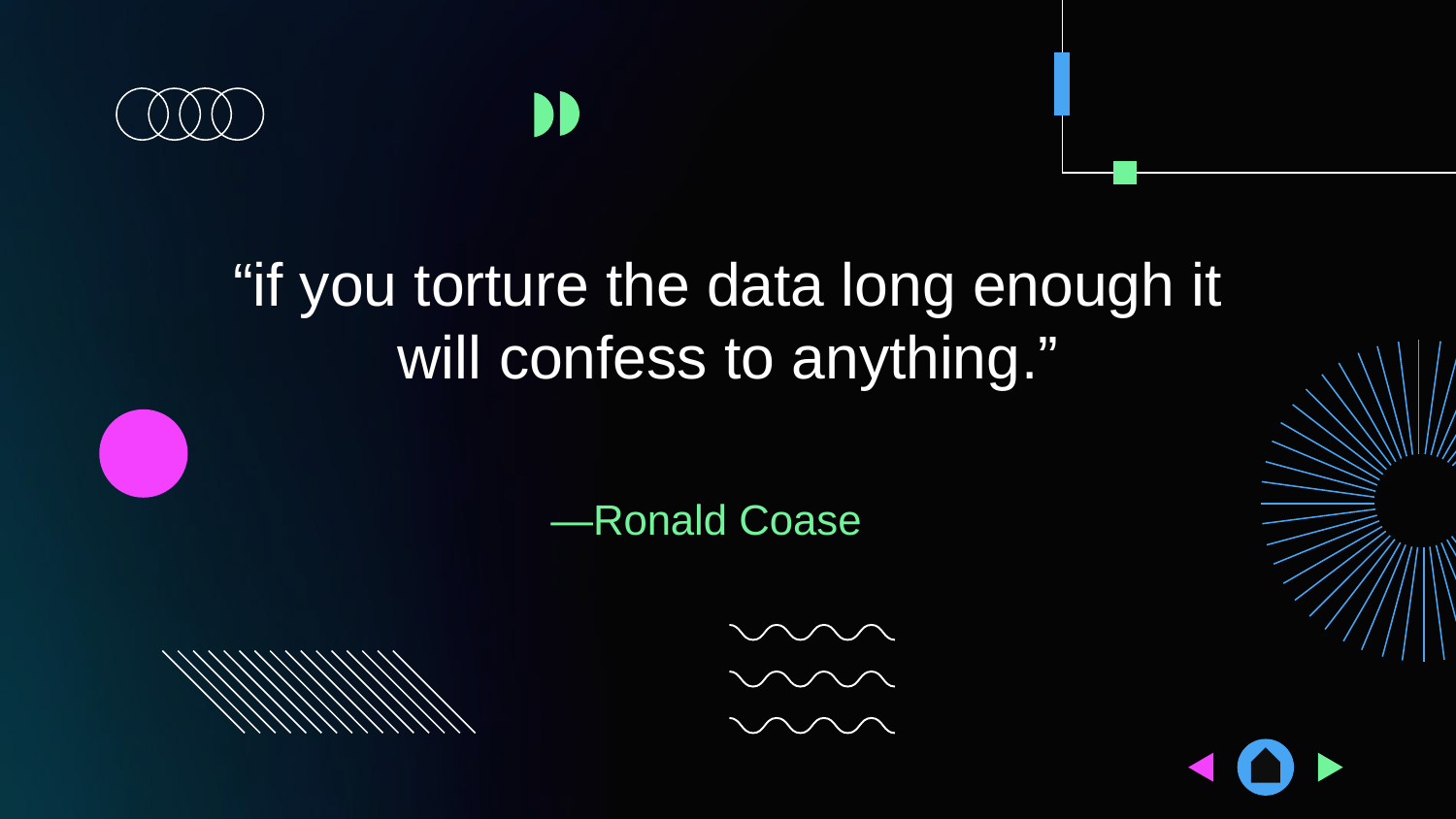

“if you torture the data long enough it will confess to anything.”

# —Ronald Coase